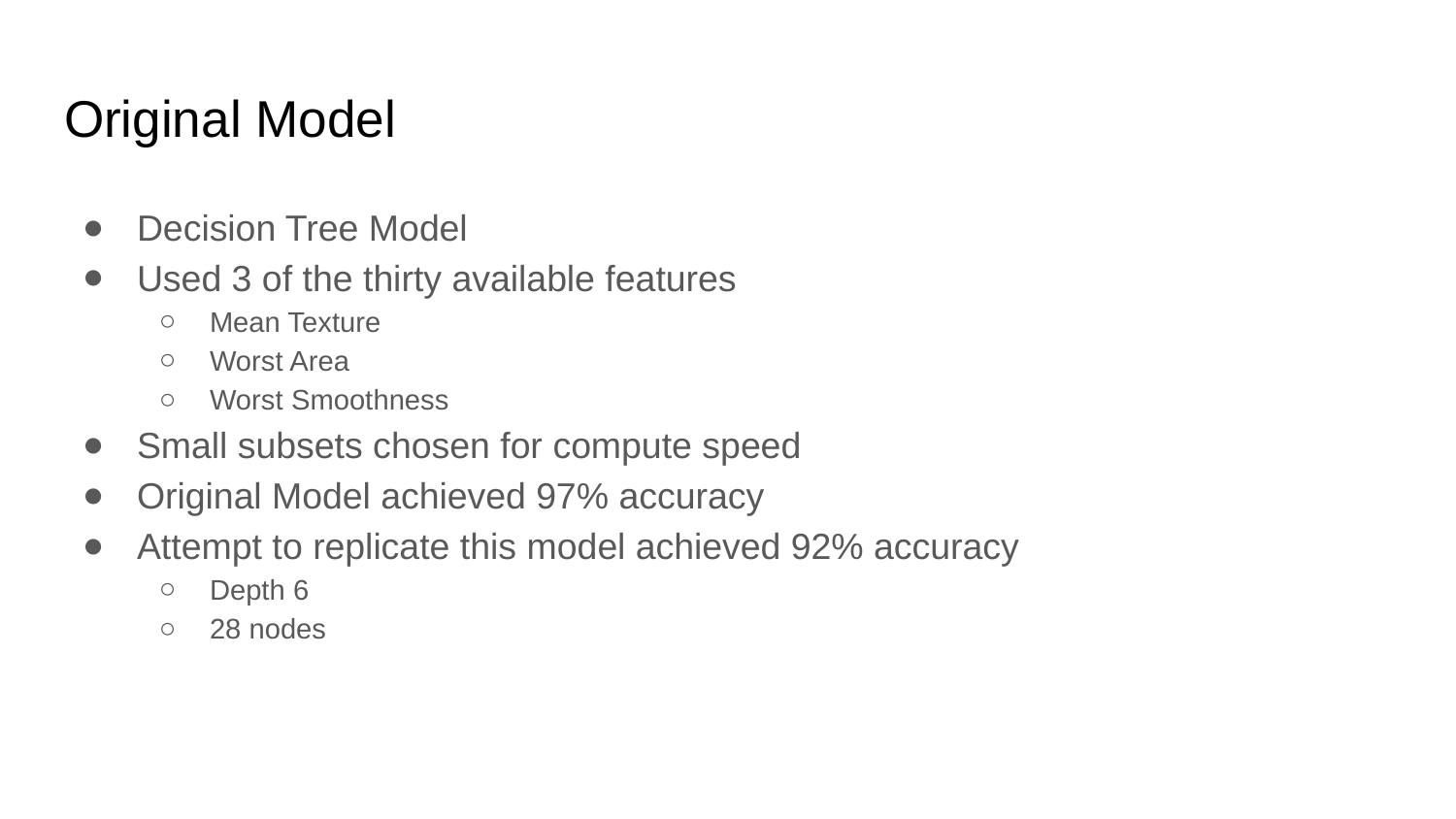

# Original Model
Decision Tree Model
Used 3 of the thirty available features
Mean Texture
Worst Area
Worst Smoothness
Small subsets chosen for compute speed
Original Model achieved 97% accuracy
Attempt to replicate this model achieved 92% accuracy
Depth 6
28 nodes